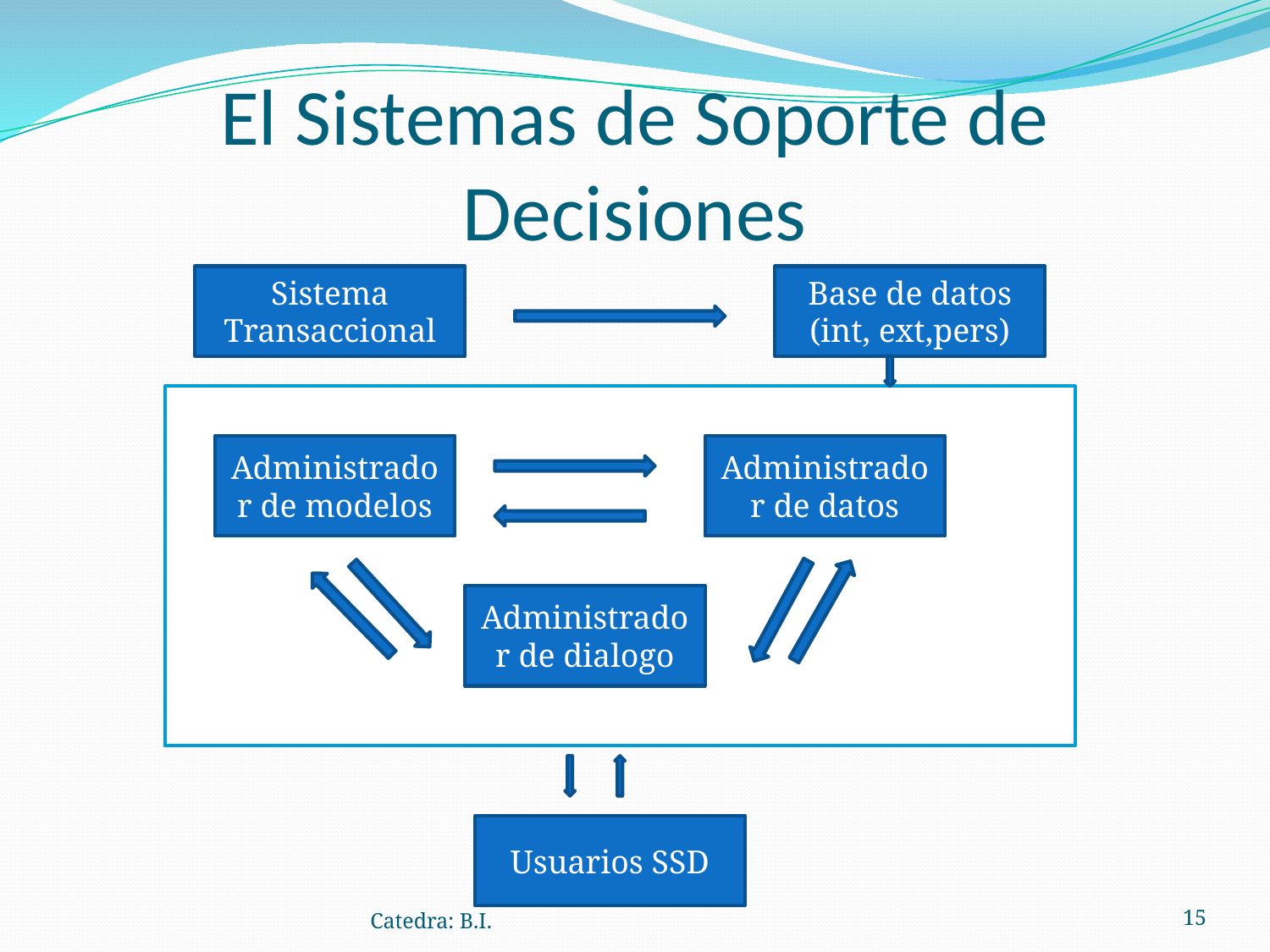

# El Sistemas de Soporte de Decisiones
Sistema Transaccional
Base de datos (int, ext,pers)

Administrador de modelos
Administrador de datos

Administrador de dialogo

Usuarios SSD
Catedra: B.I.
15